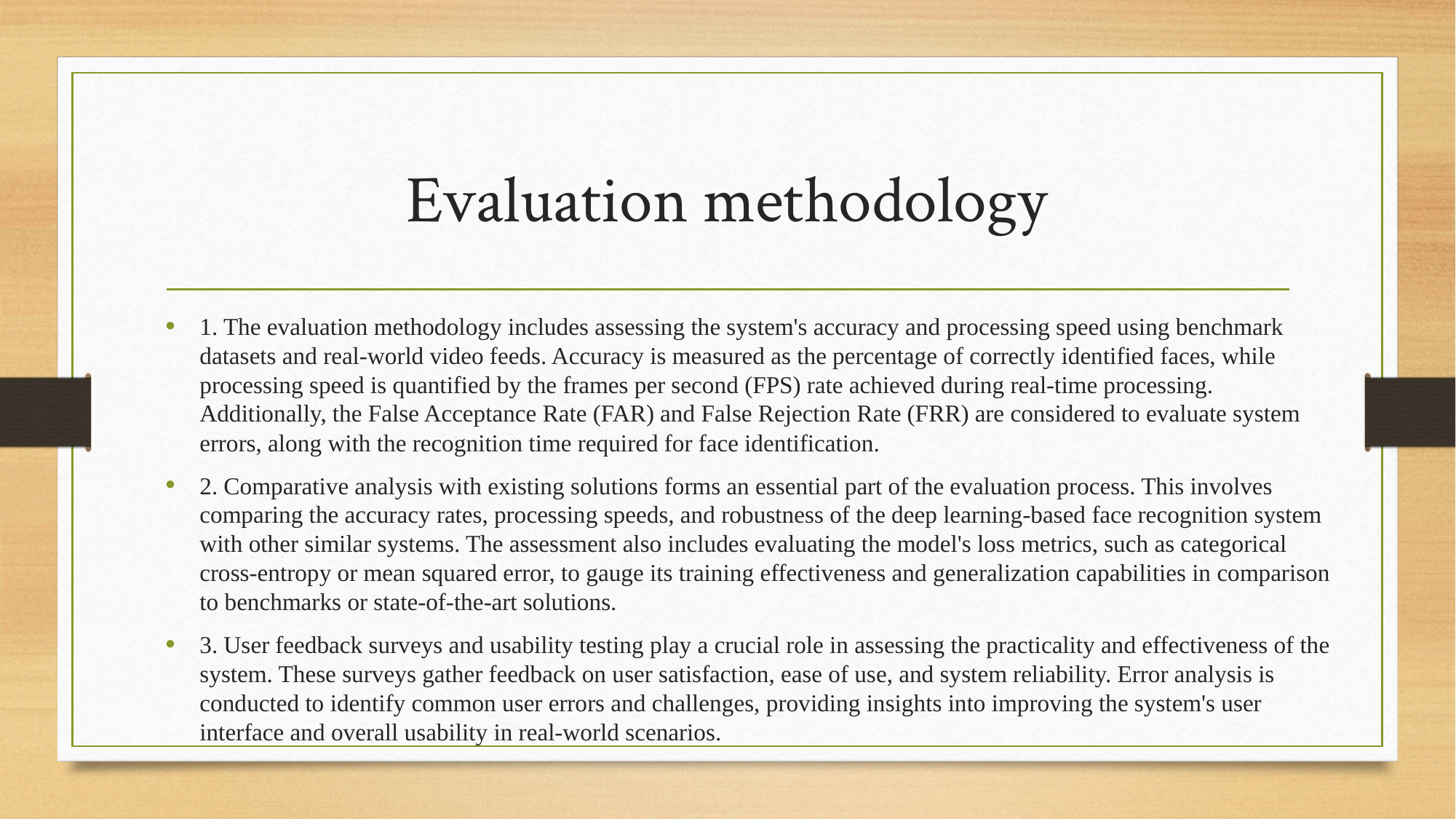

# Evaluation methodology
1. The evaluation methodology includes assessing the system's accuracy and processing speed using benchmark datasets and real-world video feeds. Accuracy is measured as the percentage of correctly identified faces, while processing speed is quantified by the frames per second (FPS) rate achieved during real-time processing. Additionally, the False Acceptance Rate (FAR) and False Rejection Rate (FRR) are considered to evaluate system errors, along with the recognition time required for face identification.
2. Comparative analysis with existing solutions forms an essential part of the evaluation process. This involves comparing the accuracy rates, processing speeds, and robustness of the deep learning-based face recognition system with other similar systems. The assessment also includes evaluating the model's loss metrics, such as categorical cross-entropy or mean squared error, to gauge its training effectiveness and generalization capabilities in comparison to benchmarks or state-of-the-art solutions.
3. User feedback surveys and usability testing play a crucial role in assessing the practicality and effectiveness of the system. These surveys gather feedback on user satisfaction, ease of use, and system reliability. Error analysis is conducted to identify common user errors and challenges, providing insights into improving the system's user interface and overall usability in real-world scenarios.